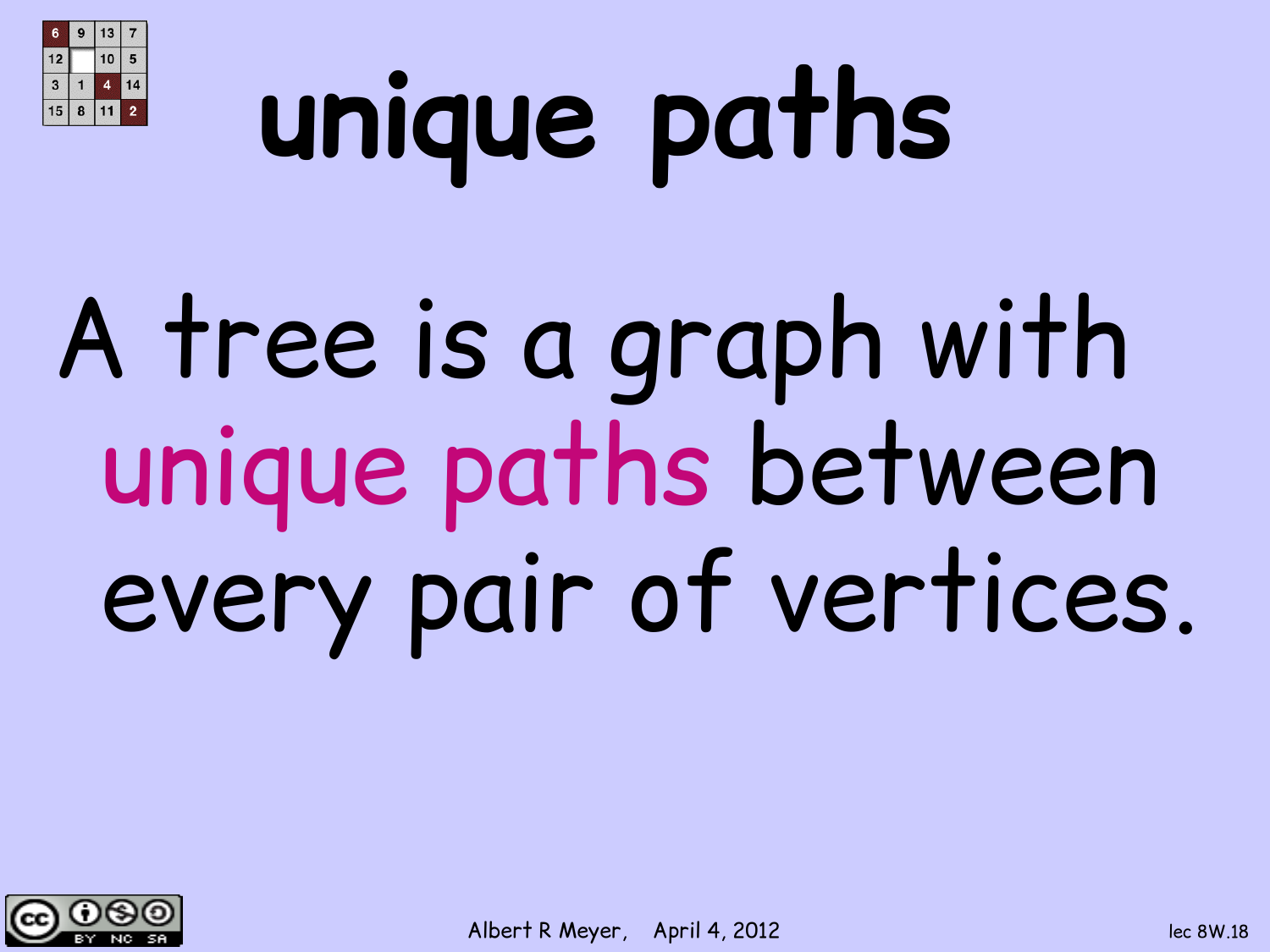

# unique paths
A tree is a graph with unique paths between every pair of vertices.
lec 8W.18